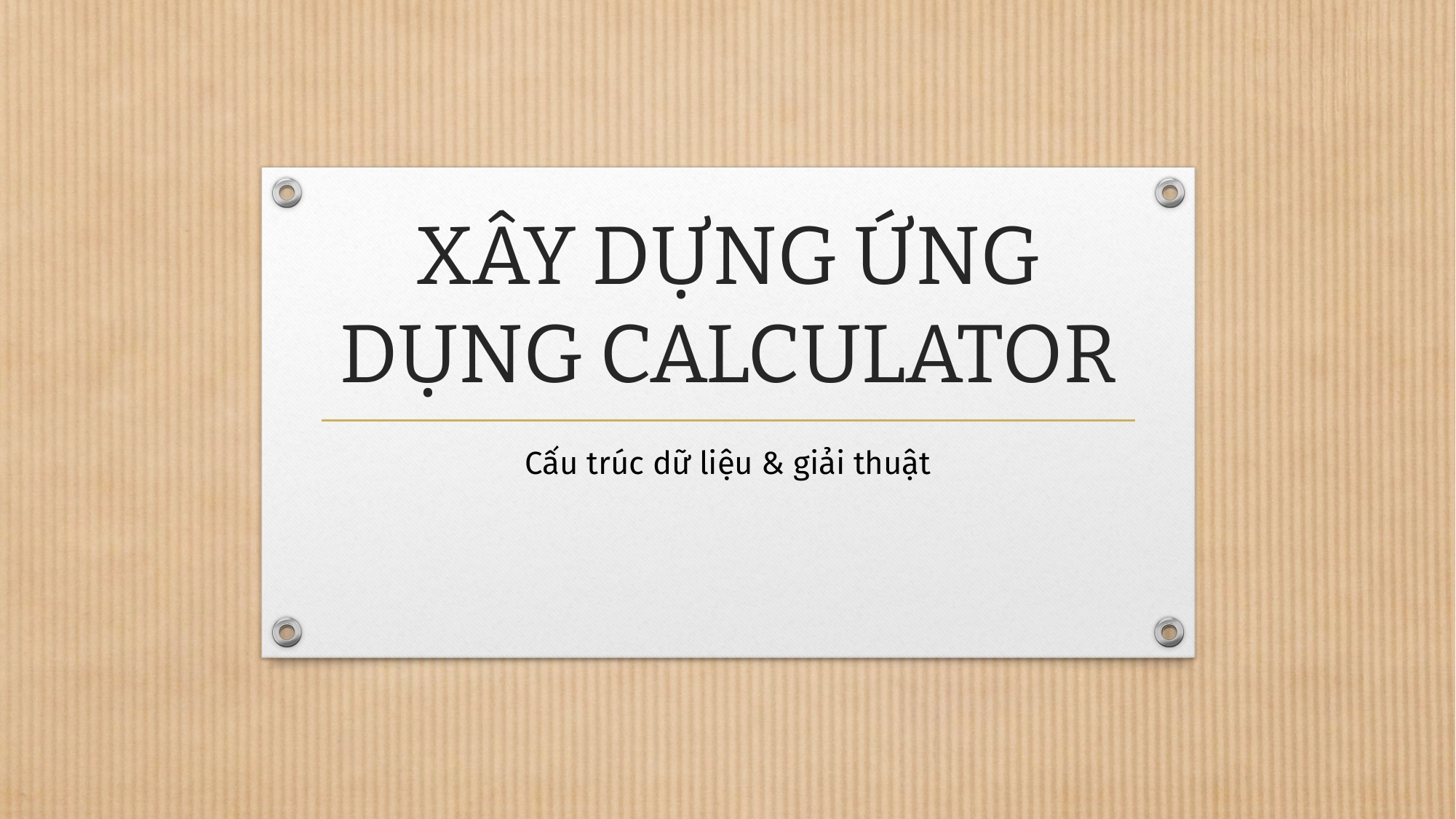

# XÂY DỰNG ỨNG DỤNG CALCULATOR
Cấu trúc dữ liệu & giải thuật